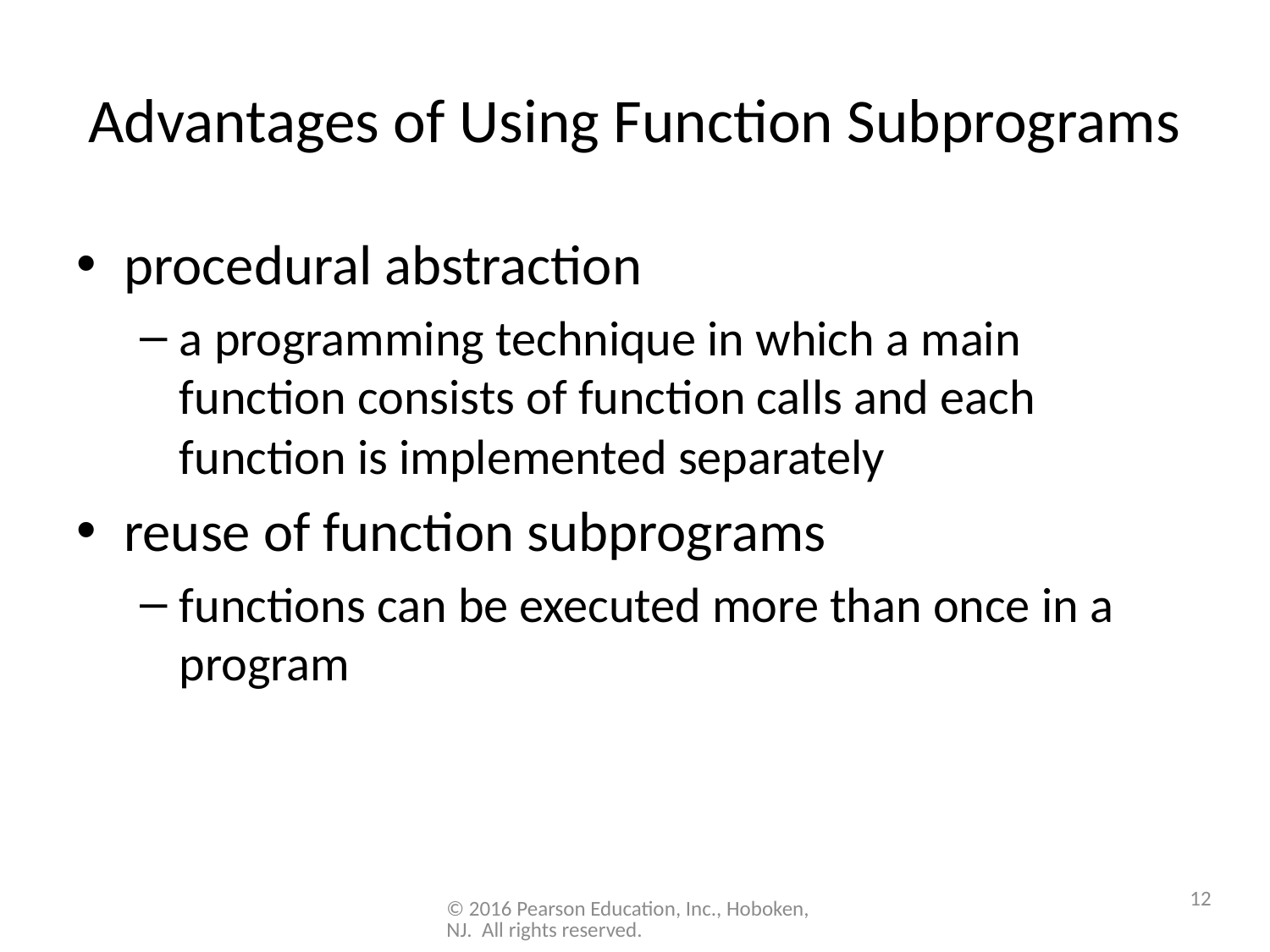

# Advantages of Using Function Subprograms
procedural abstraction
a programming technique in which a main function consists of function calls and each function is implemented separately
reuse of function subprograms
functions can be executed more than once in a program
12
© 2016 Pearson Education, Inc., Hoboken, NJ.  All rights reserved.